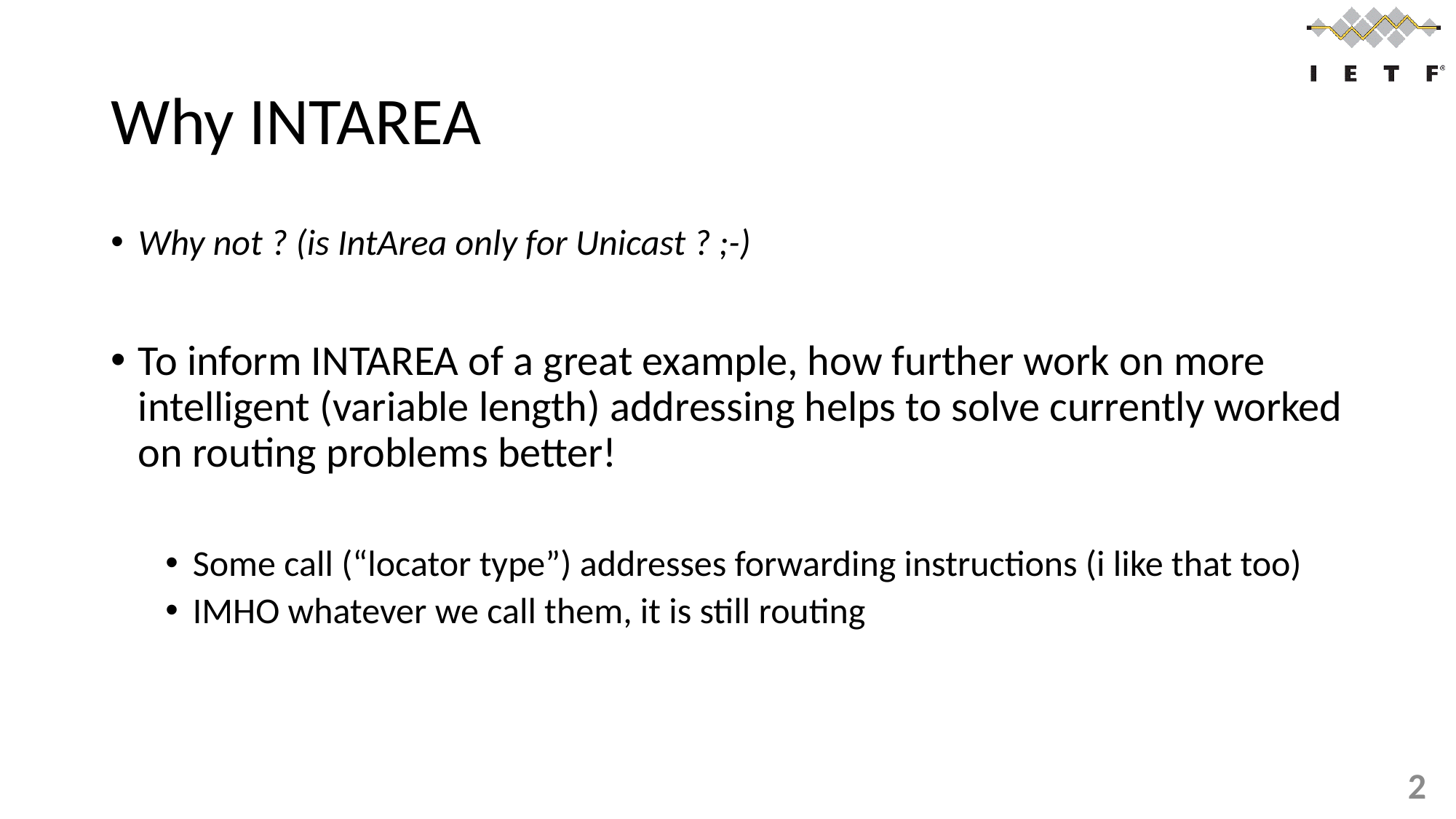

# Why INTAREA
Why not ? (is IntArea only for Unicast ? ;-)

To inform INTAREA of a great example, how further work on more intelligent (variable length) addressing helps to solve currently worked on routing problems better!

Some call (“locator type”) addresses forwarding instructions (i like that too)
IMHO whatever we call them, it is still routing
2